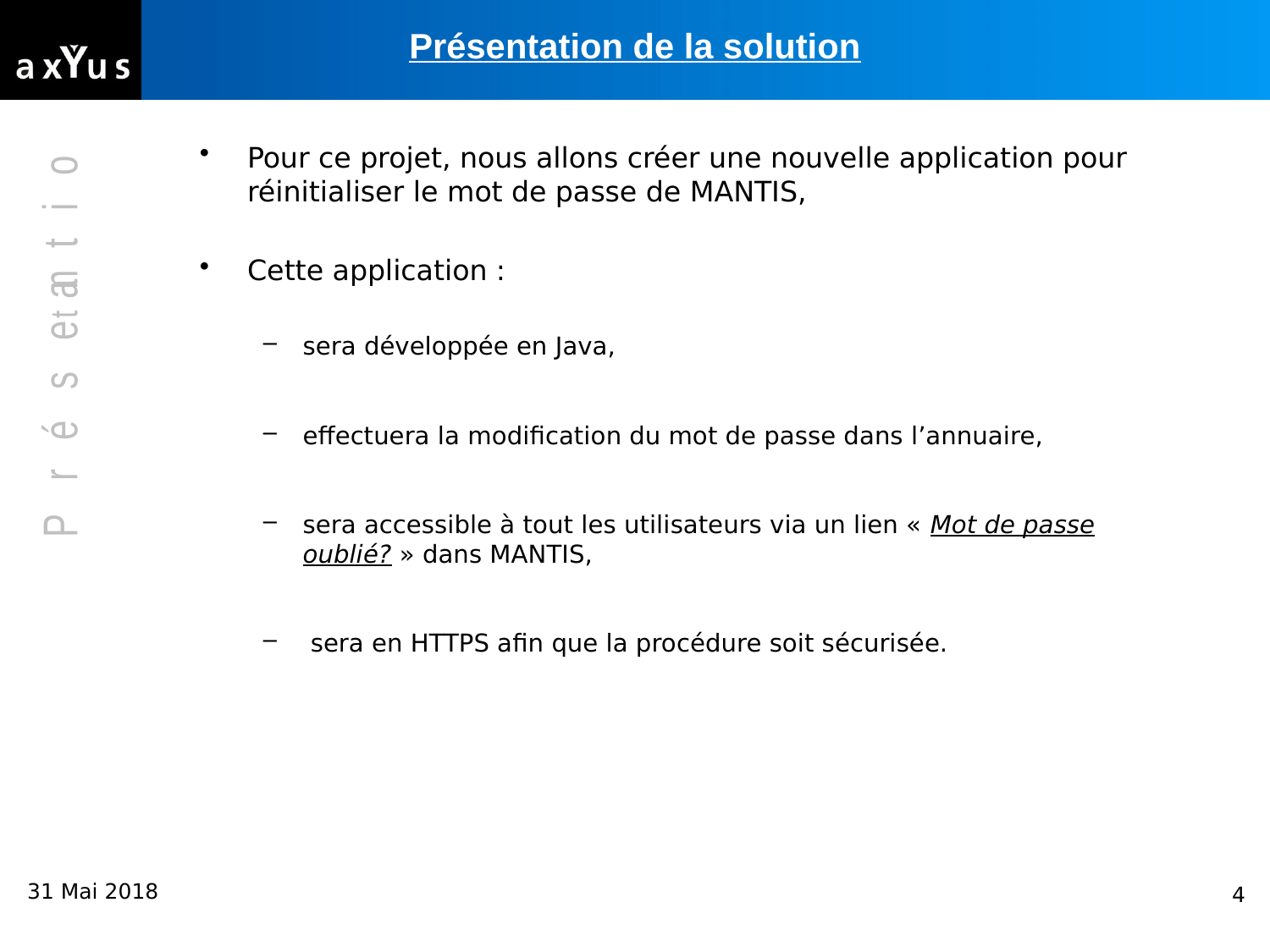

# Présentation de la solution
Pour ce projet, nous allons créer une nouvelle application pour réinitialiser le mot de passe de MANTIS,

Cette application :

sera développée en Java,

effectuera la modification du mot de passe dans l’annuaire,

sera accessible à tout les utilisateurs via un lien « Mot de passe oublié? » dans MANTIS,

 sera en HTTPS afin que la procédure soit sécurisée.

31 Mai 2018
4